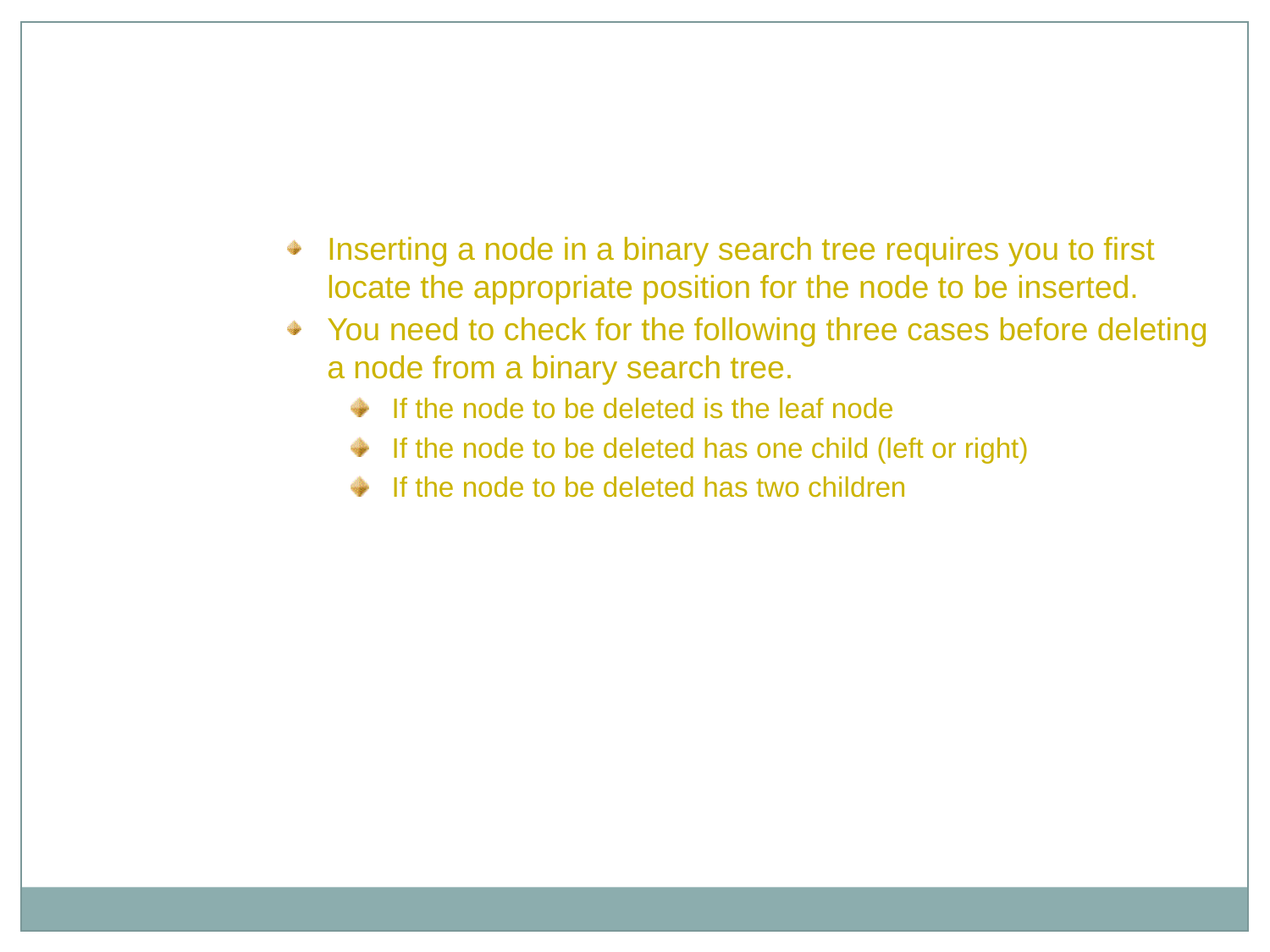

Summary (Contd.)
Inserting a node in a binary search tree requires you to first locate the appropriate position for the node to be inserted.
You need to check for the following three cases before deleting a node from a binary search tree.
If the node to be deleted is the leaf node
If the node to be deleted has one child (left or right)
If the node to be deleted has two children